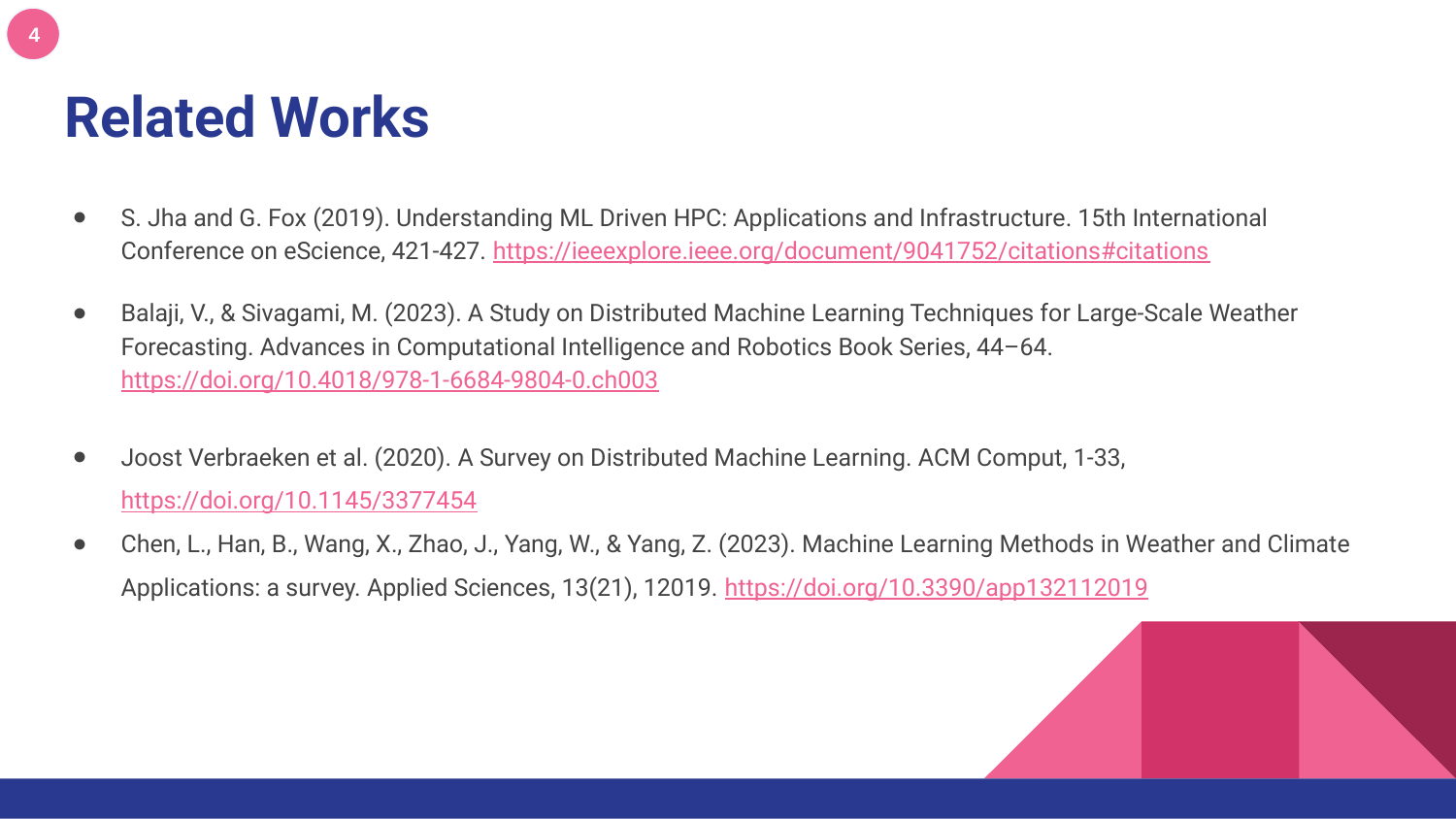

4
# Related Works
S. Jha and G. Fox (2019). Understanding ML Driven HPC: Applications and Infrastructure. 15th International Conference on eScience, 421-427. https://ieeexplore.ieee.org/document/9041752/citations#citations
Balaji, V., & Sivagami, M. (2023). A Study on Distributed Machine Learning Techniques for Large-Scale Weather Forecasting. Advances in Computational Intelligence and Robotics Book Series, 44–64. https://doi.org/10.4018/978-1-6684-9804-0.ch003
Joost Verbraeken et al. (2020). A Survey on Distributed Machine Learning. ACM Comput, 1-33, https://doi.org/10.1145/3377454
Chen, L., Han, B., Wang, X., Zhao, J., Yang, W., & Yang, Z. (2023). Machine Learning Methods in Weather and Climate Applications: a survey. Applied Sciences, 13(21), 12019. https://doi.org/10.3390/app132112019